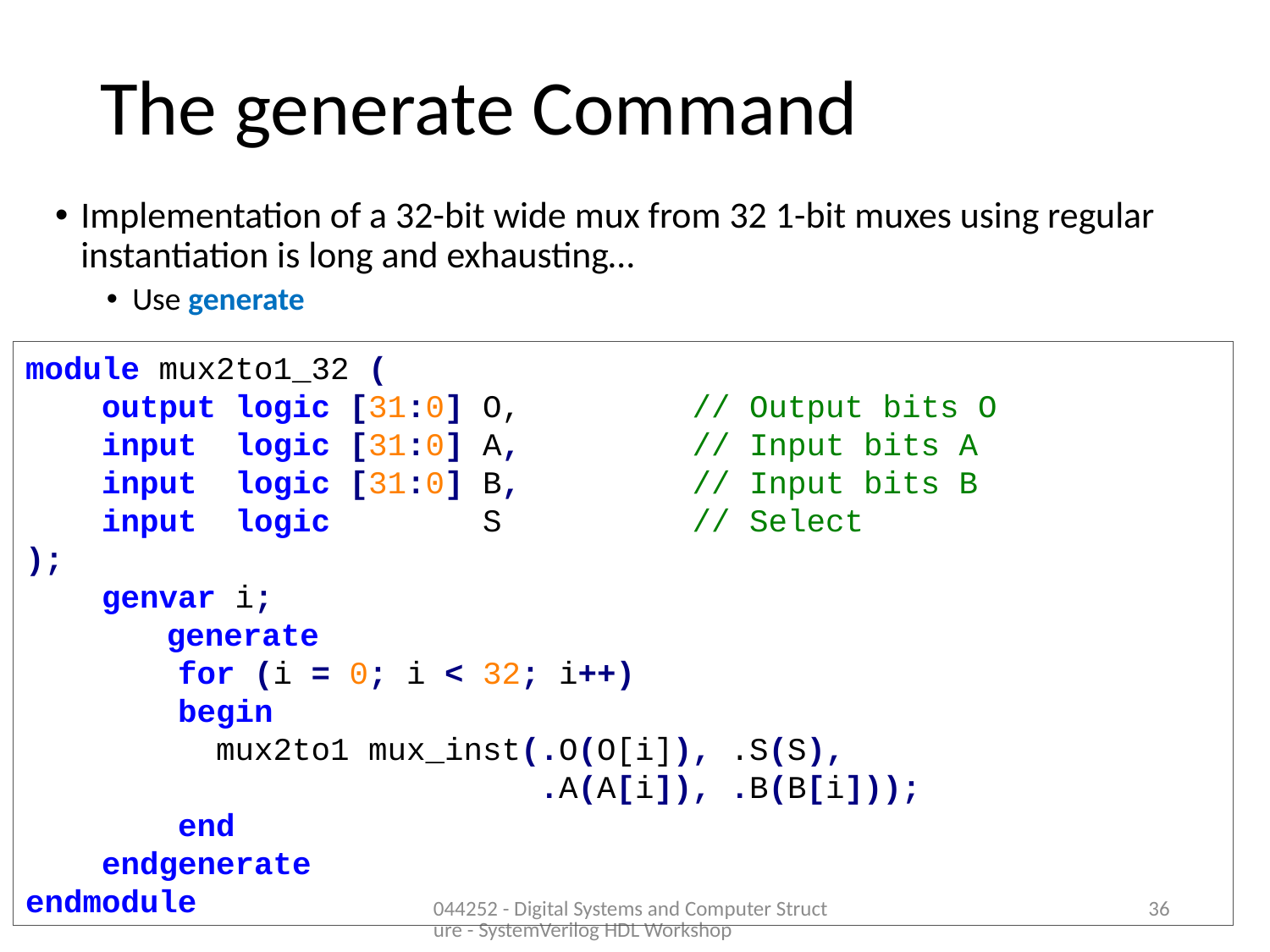

# The generate Command
Implementation of a 32-bit wide mux from 32 1-bit muxes using regular instantiation is long and exhausting…
Use generate
module mux2to1_32 (
    output logic [31:0] O,         // Output bits O
    input  logic [31:0] A,         // Input bits A
    input  logic [31:0] B,         // Input bits B
    input  logic        S          // Select
);
    genvar i;
	  generate
        for (i = 0; i < 32; i++)
        begin
          mux2to1 mux_inst(.O(O[i]), .S(S),
                           .A(A[i]), .B(B[i]));
        end
    endgenerate
endmodule
044252 - Digital Systems and Computer Structure - SystemVerilog HDL Workshop
36